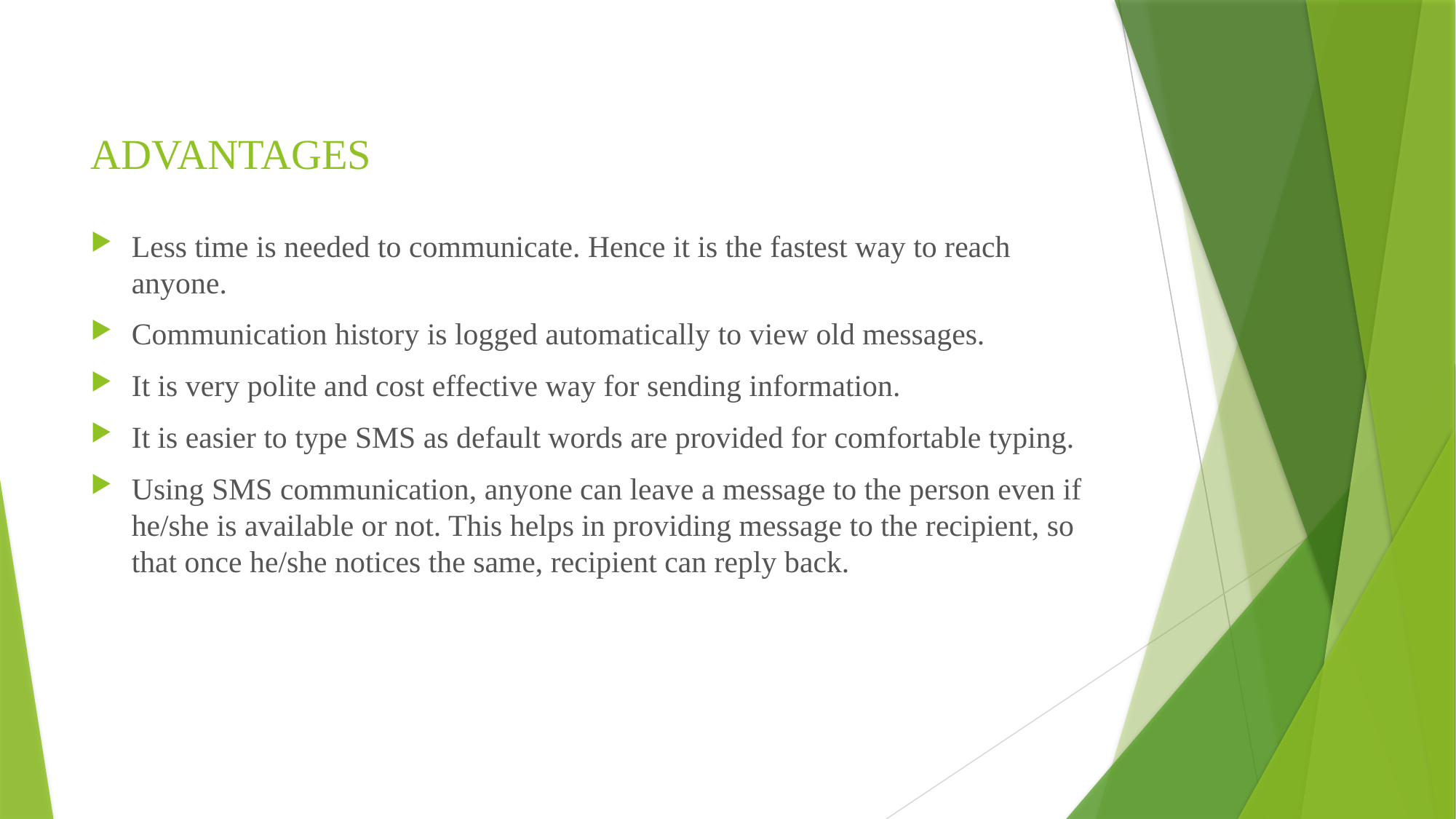

# ADVANTAGES
Less time is needed to communicate. Hence it is the fastest way to reach anyone.
Communication history is logged automatically to view old messages.
It is very polite and cost effective way for sending information.
It is easier to type SMS as default words are provided for comfortable typing.
Using SMS communication, anyone can leave a message to the person even if he/she is available or not. This helps in providing message to the recipient, so that once he/she notices the same, recipient can reply back.